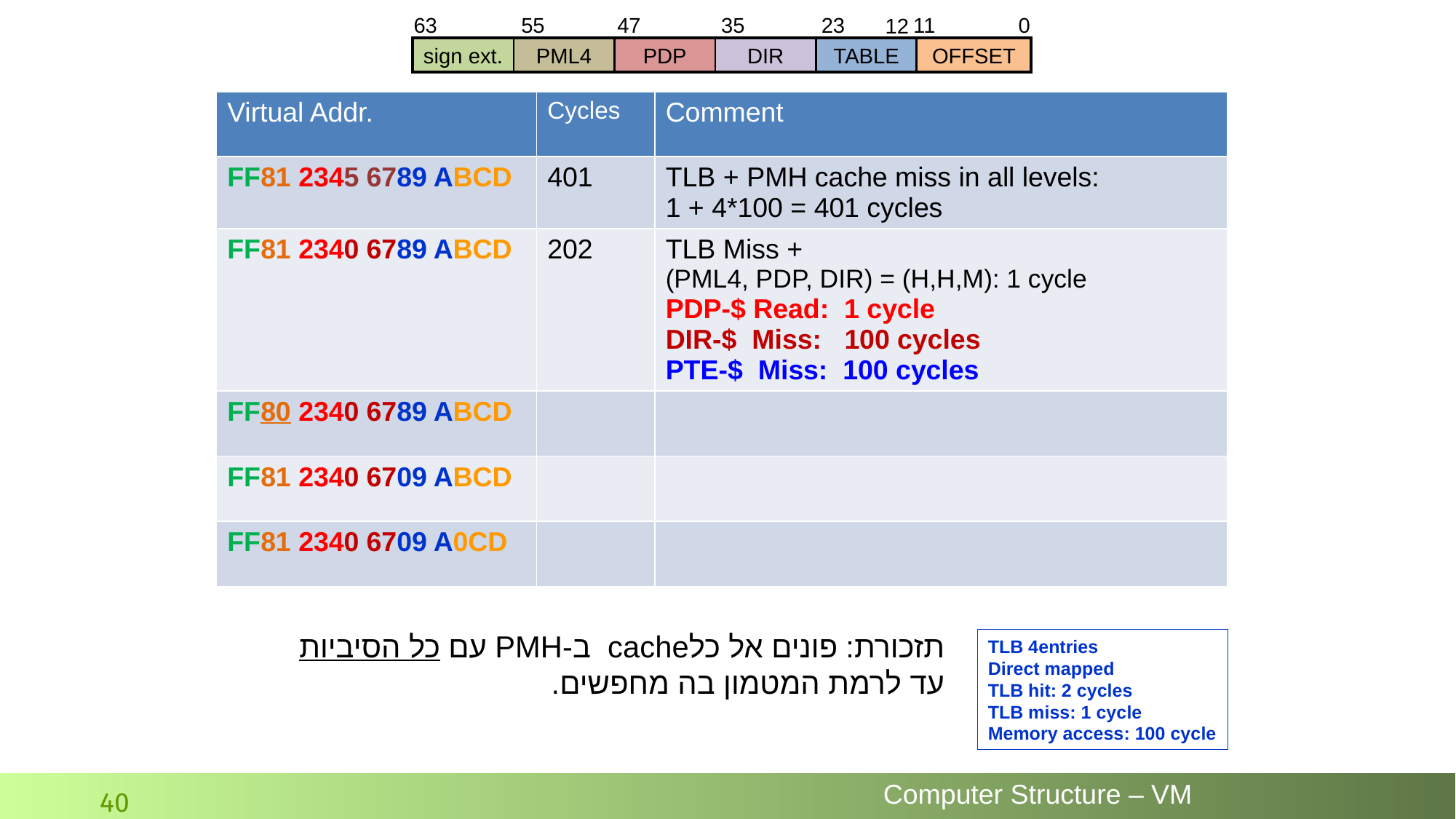

23
11
0
55
47
35
63
12
sign ext.
PML4
PDP
DIR
TABLE
OFFSET

| Virtual Addr. | Cycles | Comment |
| --- | --- | --- |
| FF81 2345 6789 ABCD | 401 | TLB + PMH cache miss in all levels: 1 + 4\*100 = 401 cycles |
| FF81 2340 6789 ABCD | 202 | TLB Miss + (PML4, PDP, DIR) = (H,H,M): 1 cycle PDP-$ Read: 1 cycle DIR-$ Miss: 100 cycles PTE-$ Miss: 100 cycles |
| FF80 2340 6789 ABCD |  |  |
| FF81 2340 6709 ABCD |  |  |
| FF81 2340 6709 A0CD |  |  |
תזכורת: פונים אל כלcache  ב-PMH עם כל הסיביות עד לרמת המטמון בה מחפשים.
TLB 4entries
Direct mapped
TLB hit: 2 cycles
TLB miss: 1 cycle
Memory access: 100 cycle